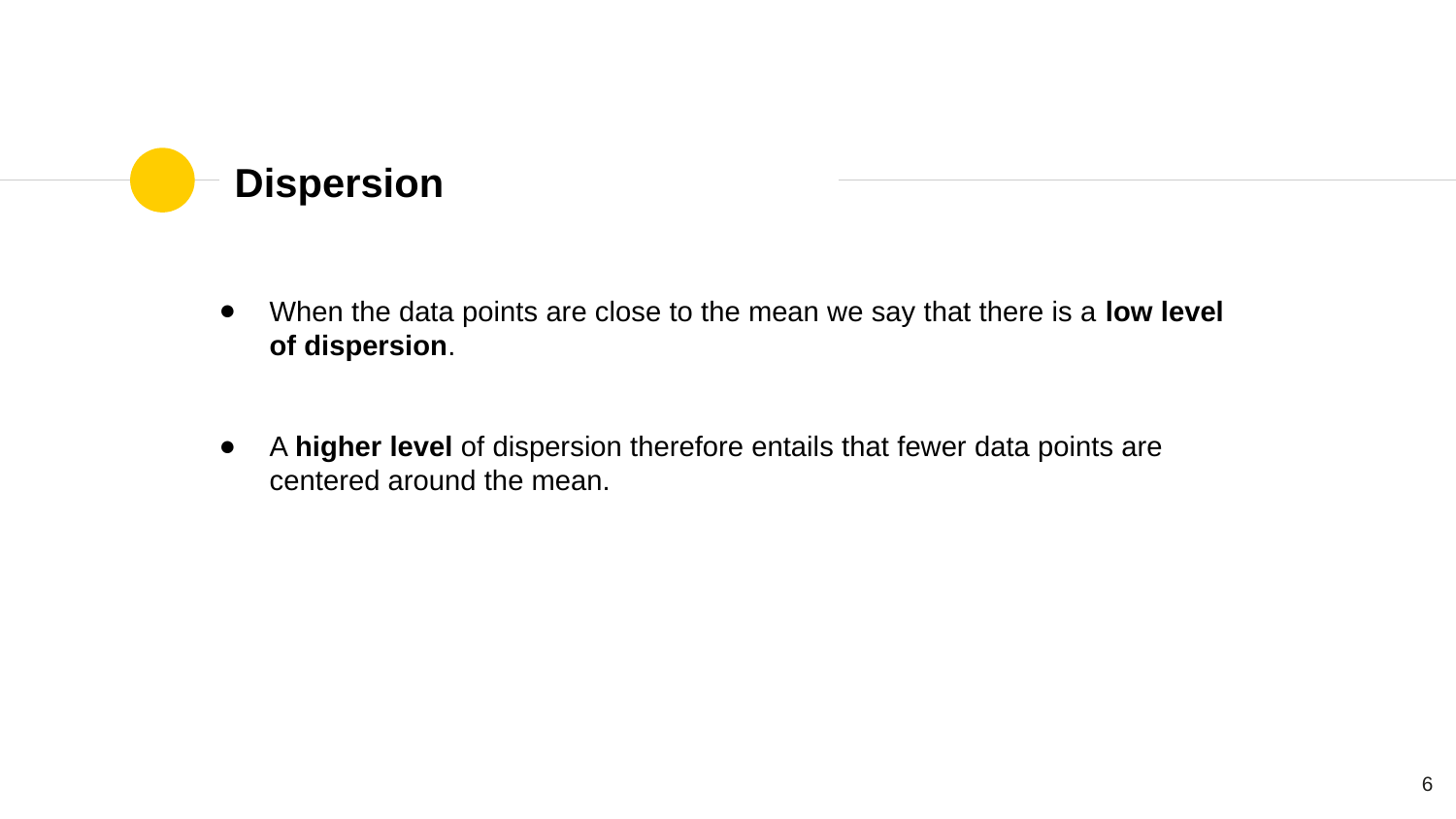

# Dispersion

When the data points are close to the mean we say that there is a low level of dispersion.

A higher level of dispersion therefore entails that fewer data points are centered around the mean.

6